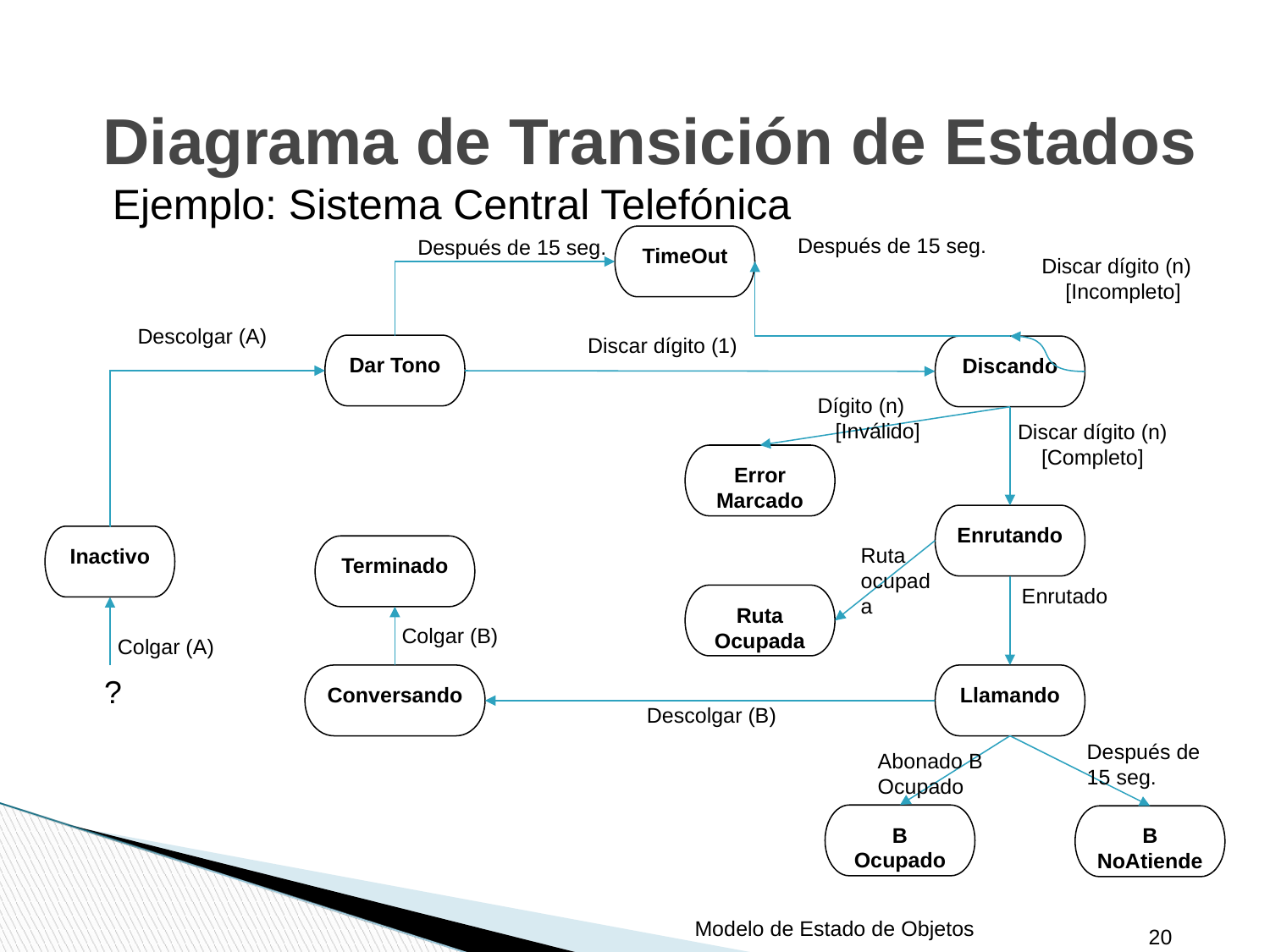

Diagrama de Transición de Estados
Ejemplo: Sistema Central Telefónica
TimeOut
Después de 15 seg.
Después de 15 seg.
Discar dígito (n)
    [Incompleto]
Descolgar (A)
Discar dígito (1)
Dar Tono
Discando
Dígito (n)
   [Inválido]
Discar dígito (n)
    [Completo]
Error Marcado
Enrutando
Inactivo
Terminado
Ruta
ocupada
Enrutado
Ruta Ocupada
Colgar (B)
Colgar (A)
Conversando
Llamando
?
Descolgar (B)
Después de
15 seg.
Abonado B
Ocupado
B Ocupado
B NoAtiende
Modelo de Estado de Objetos
20